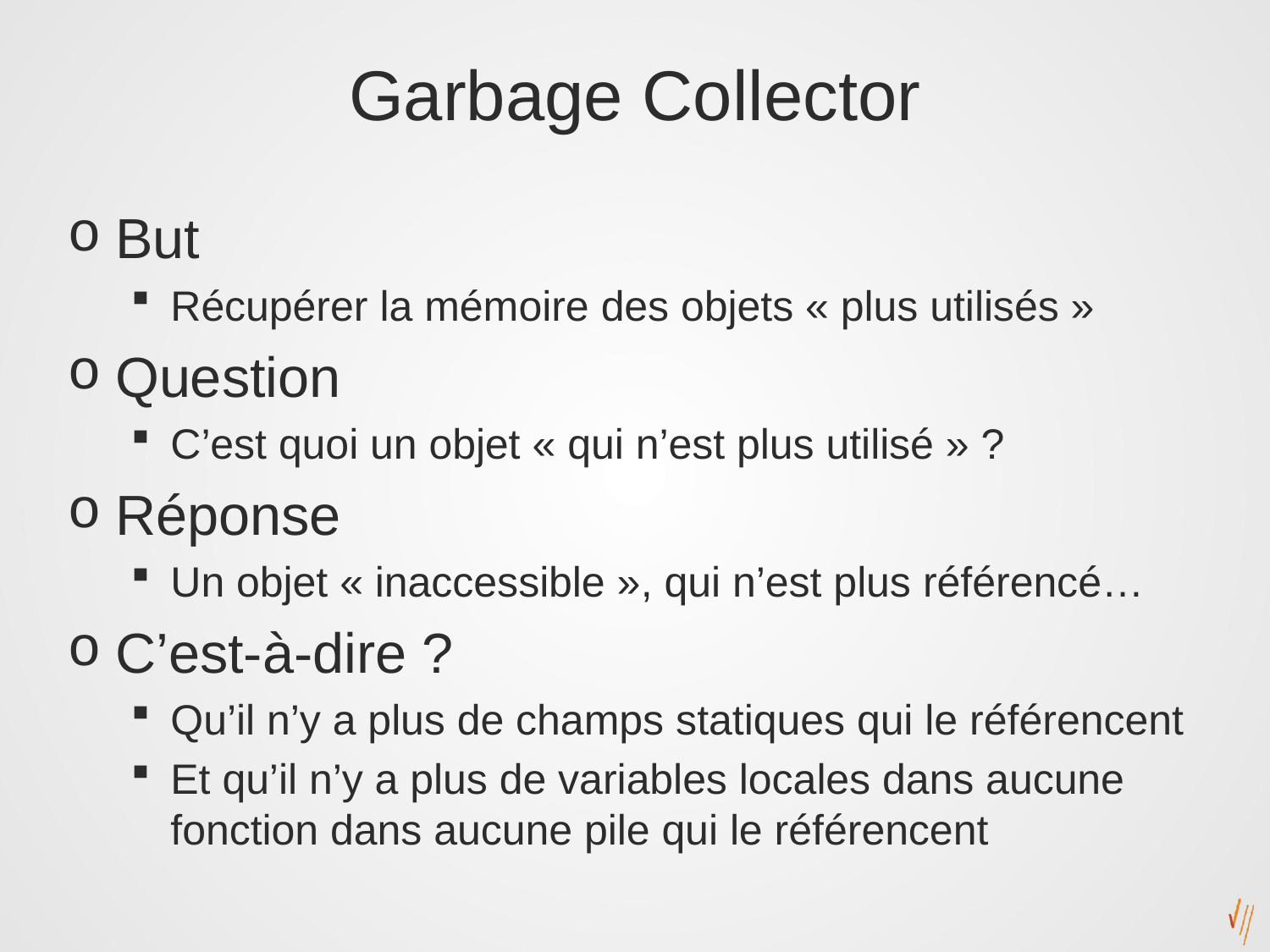

# Garbage Collector
But
Récupérer la mémoire des objets « plus utilisés »
Question
C’est quoi un objet « qui n’est plus utilisé » ?
Réponse
Un objet « inaccessible », qui n’est plus référencé…
C’est-à-dire ?
Qu’il n’y a plus de champs statiques qui le référencent
Et qu’il n’y a plus de variables locales dans aucune fonction dans aucune pile qui le référencent